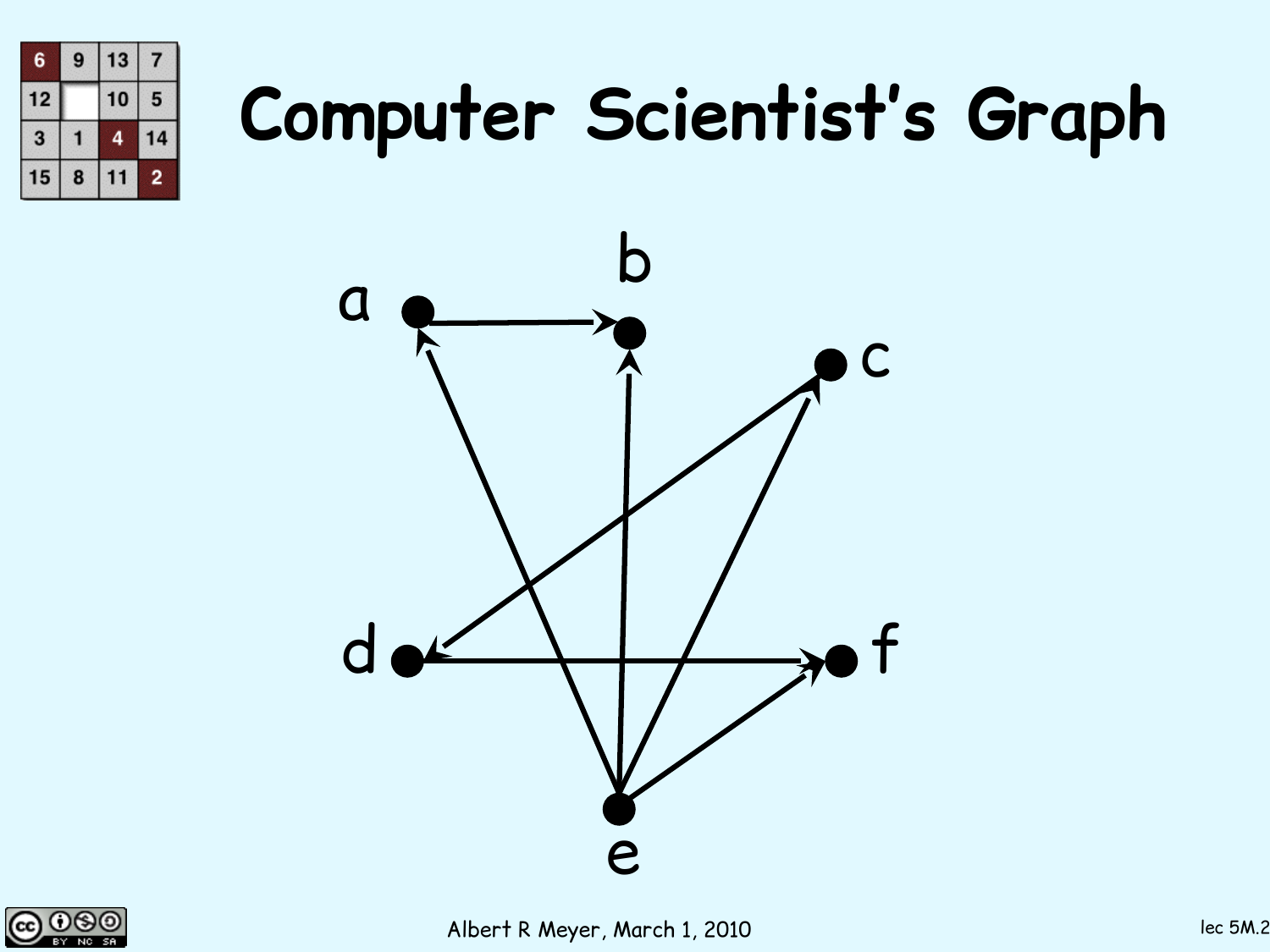

# Computer Scientist’s Graph
b
a

c

d
f

e
lec 5M.28